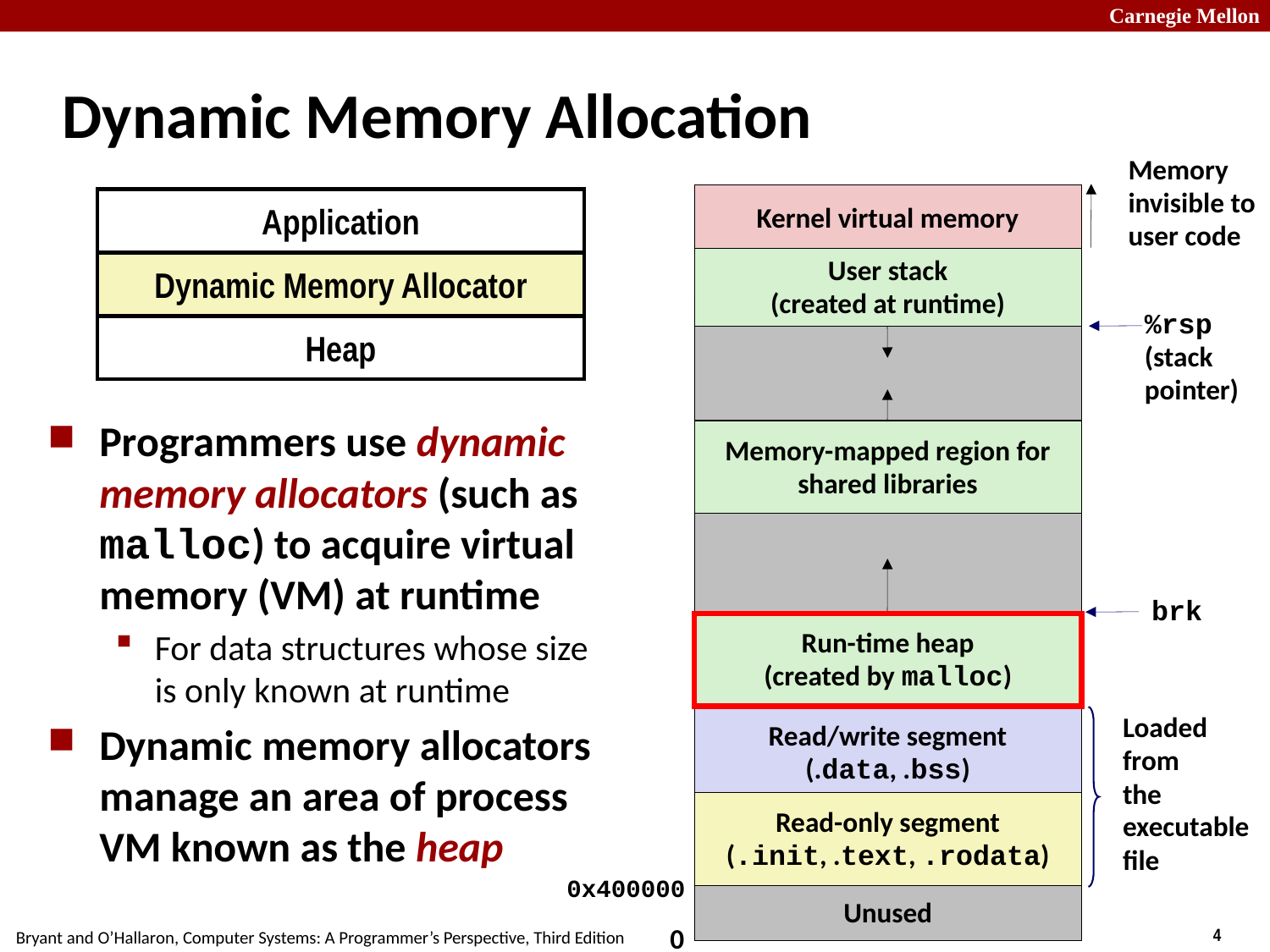

# Dynamic Memory Allocation
Memory
invisible to
user code

Kernel virtual memory
User stack
(created at runtime)

%rsp
(stack
pointer)

Memory-mapped region for
shared libraries

brk

Run-time heap
(created by malloc)
Loaded
from
the
executable
file
Read/write segment
(.data, .bss)

Read-only segment
(.init, .text, .rodata)
0x400000
Unused
0
Application
Dynamic Memory Allocator
Heap
Programmers use dynamic memory allocators (such as malloc) to acquire virtual memory (VM) at runtime
For data structures whose size is only known at runtime
Dynamic memory allocators manage an area of process VM known as the heap